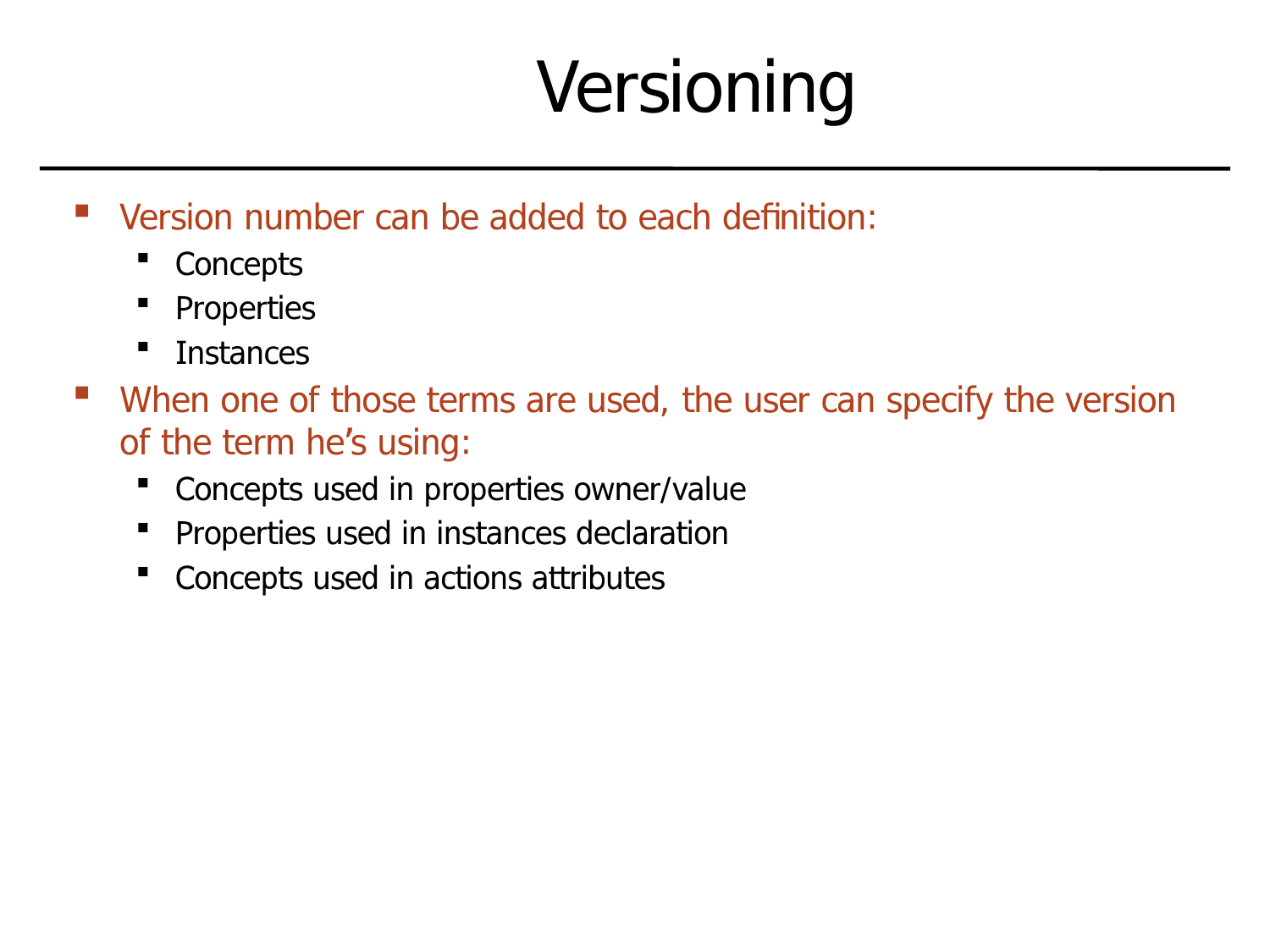

# Versioning
Version number can be added to each definition:
Concepts
Properties
Instances
When one of those terms are used, the user can specify the version of the term he’s using:
Concepts used in properties owner/value
Properties used in instances declaration
Concepts used in actions attributes